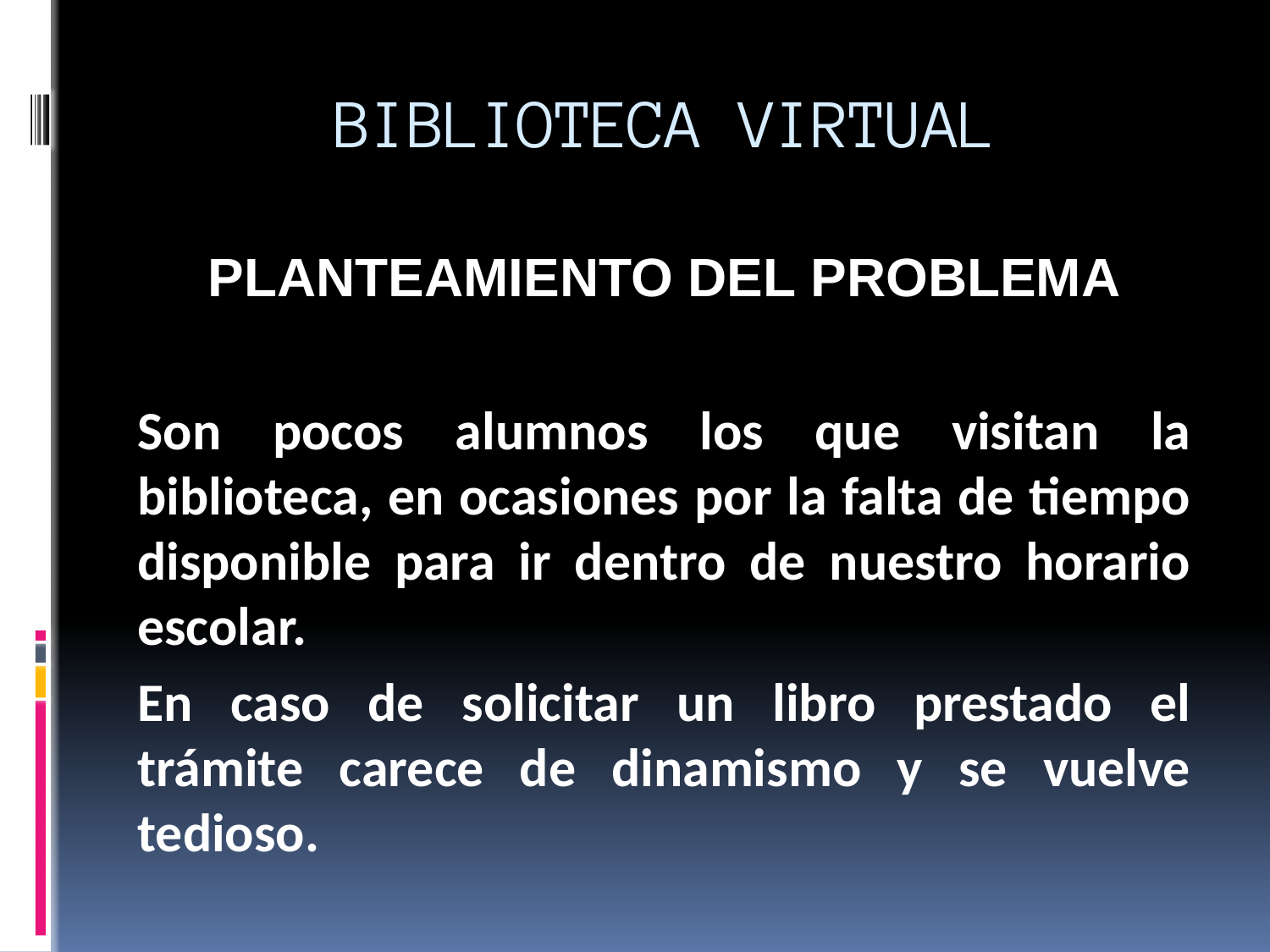

# BIBLIOTECA VIRTUAL
PLANTEAMIENTO DEL PROBLEMA

Son pocos alumnos los que visitan la biblioteca, en ocasiones por la falta de tiempo disponible para ir dentro de nuestro horario escolar.
En caso de solicitar un libro prestado el trámite carece de dinamismo y se vuelve tedioso.